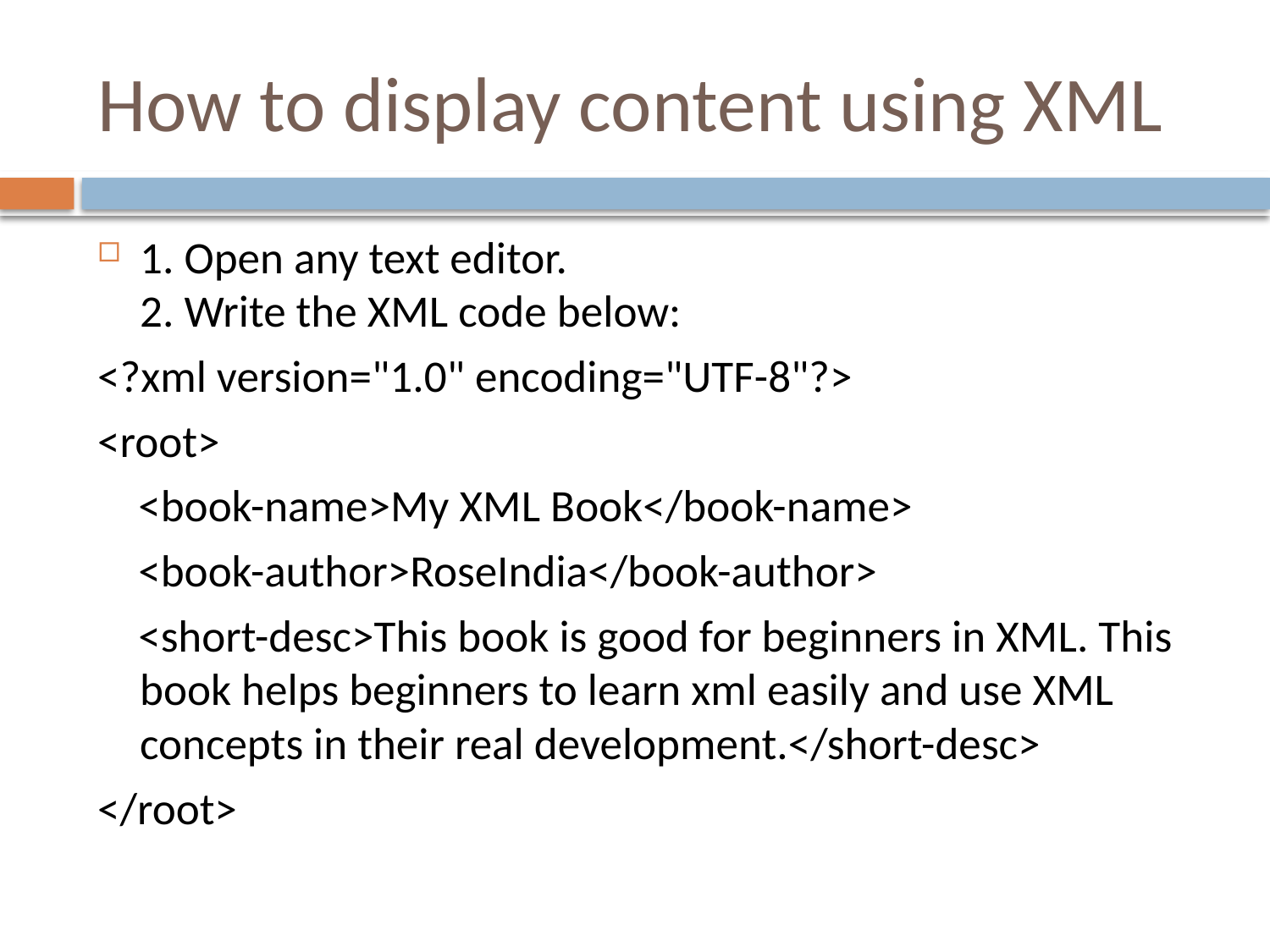

# How to display content using XML
1. Open any text editor.
2. Write the XML code below:
<?xml version="1.0" encoding="UTF-8"?>
<root>
    <book-name>My XML Book</book-name>
    <book-author>RoseIndia</book-author>
    <short-desc>This book is good for beginners in XML. This book helps beginners to learn xml easily and use XML concepts in their real development.</short-desc>
</root>